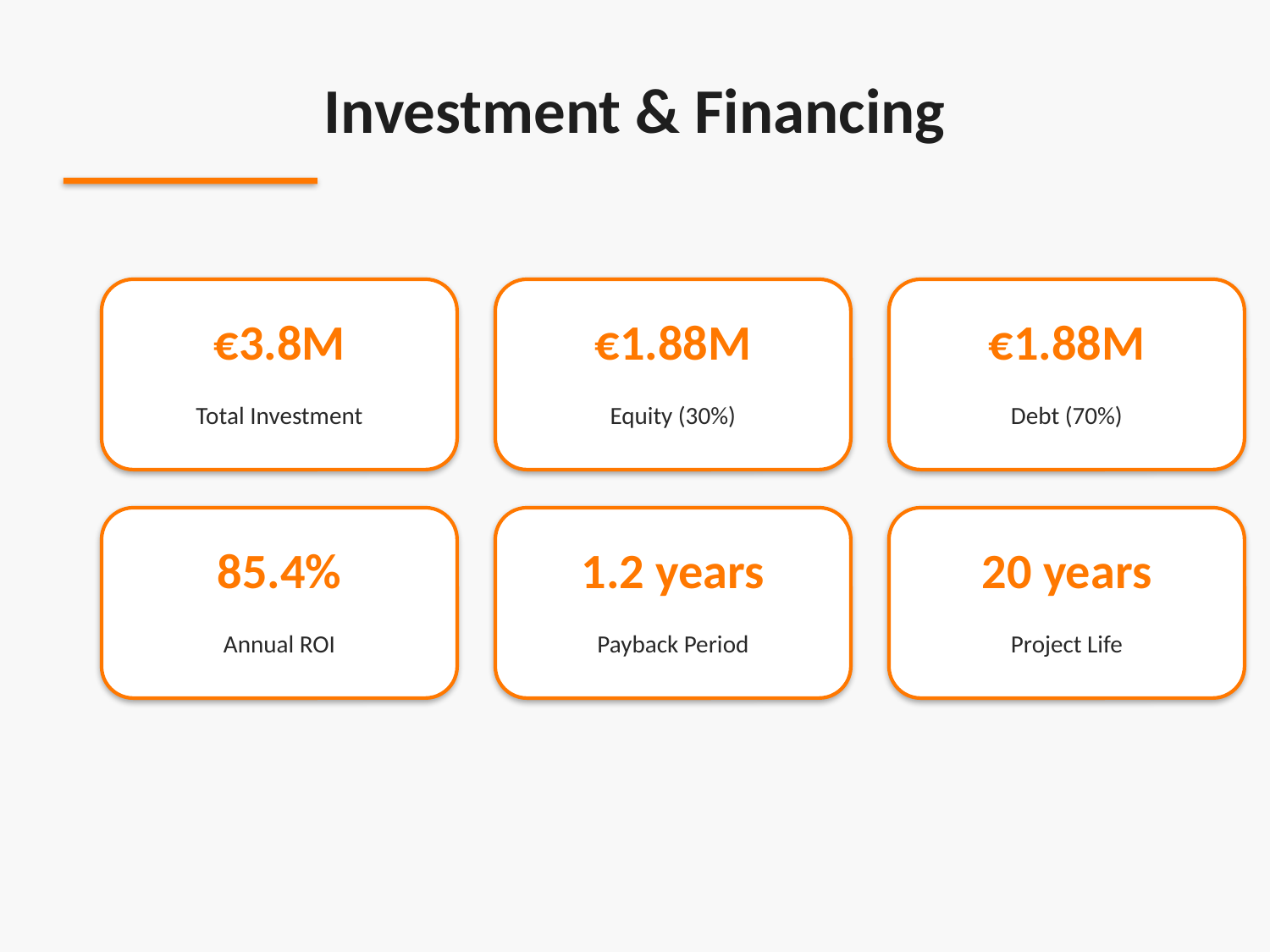

Investment & Financing

€3.8M
€1.88M
€1.88M
Total Investment
Equity (30%)
Debt (70%)

85.4%
1.2 years
20 years
Annual ROI
Payback Period
Project Life